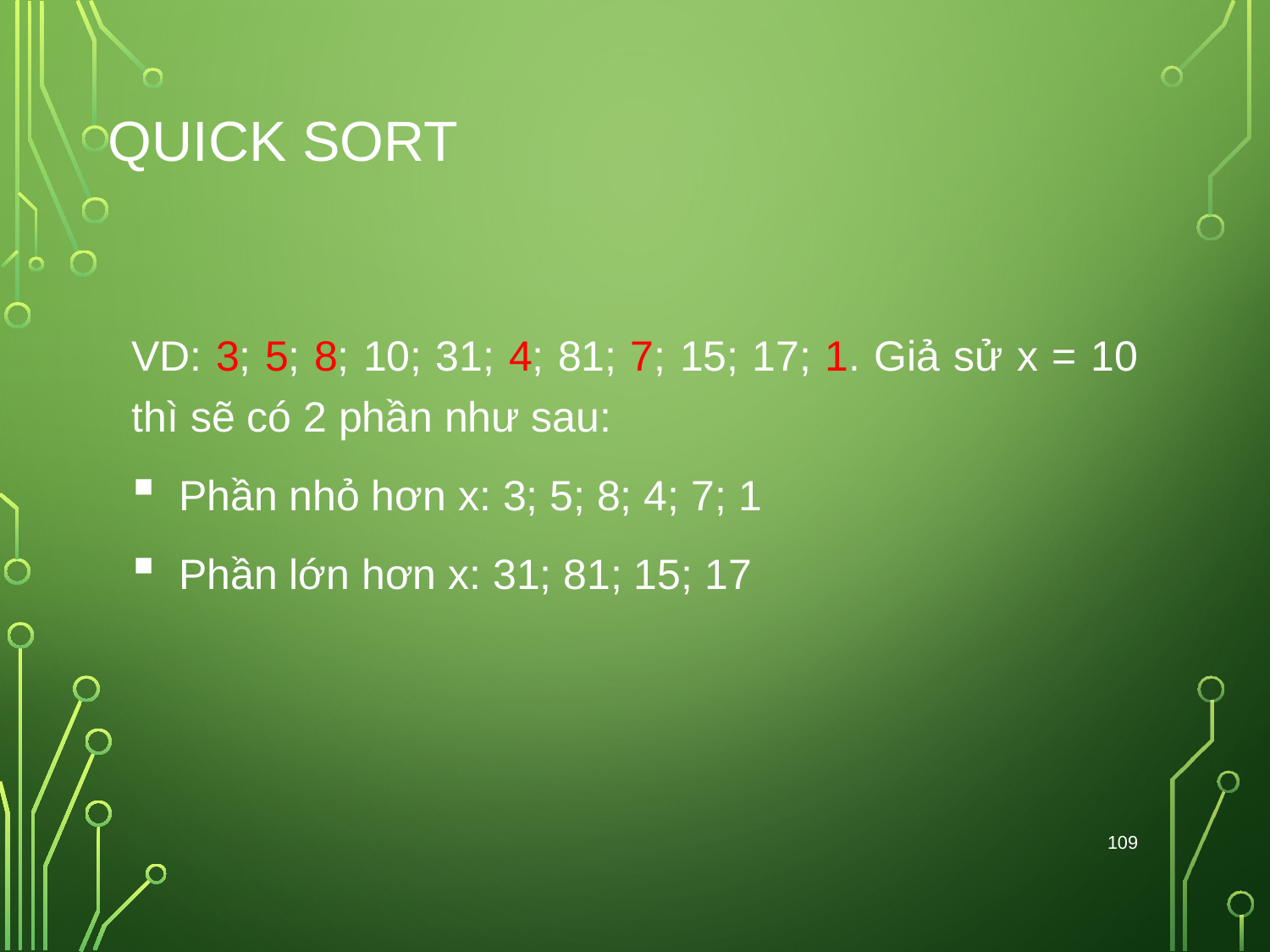

# Quick sort
VD: 3; 5; 8; 10; 31; 4; 81; 7; 15; 17; 1. Giả sử x = 10 thì sẽ có 2 phần như sau:
Phần nhỏ hơn x: 3; 5; 8; 4; 7; 1
Phần lớn hơn x: 31; 81; 15; 17
109